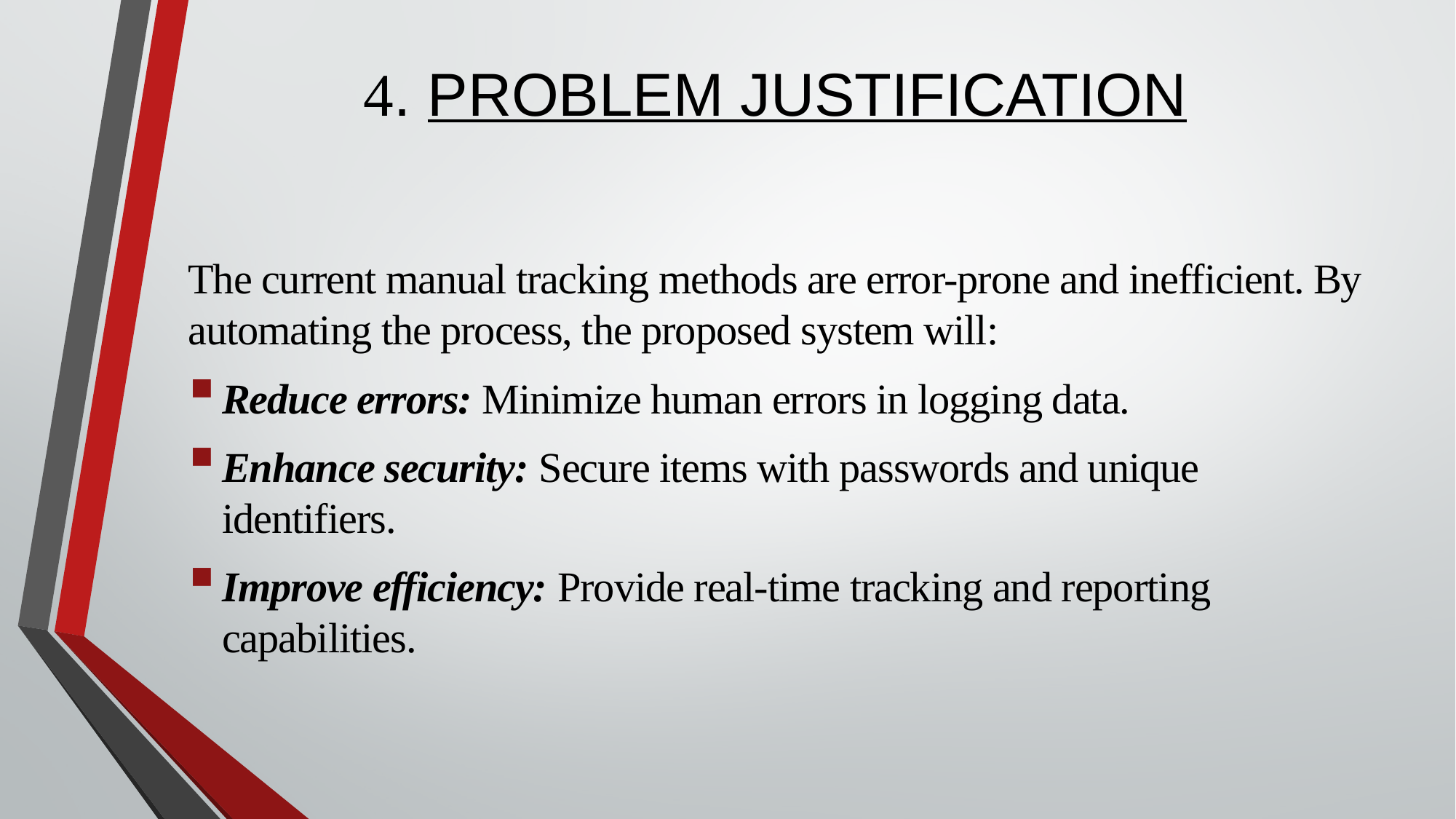

# 4. PROBLEM JUSTIFICATION
The current manual tracking methods are error-prone and inefficient. By automating the process, the proposed system will:
Reduce errors: Minimize human errors in logging data.
Enhance security: Secure items with passwords and unique                identifiers.
Improve efficiency: Provide real-time tracking and reporting capabilities.